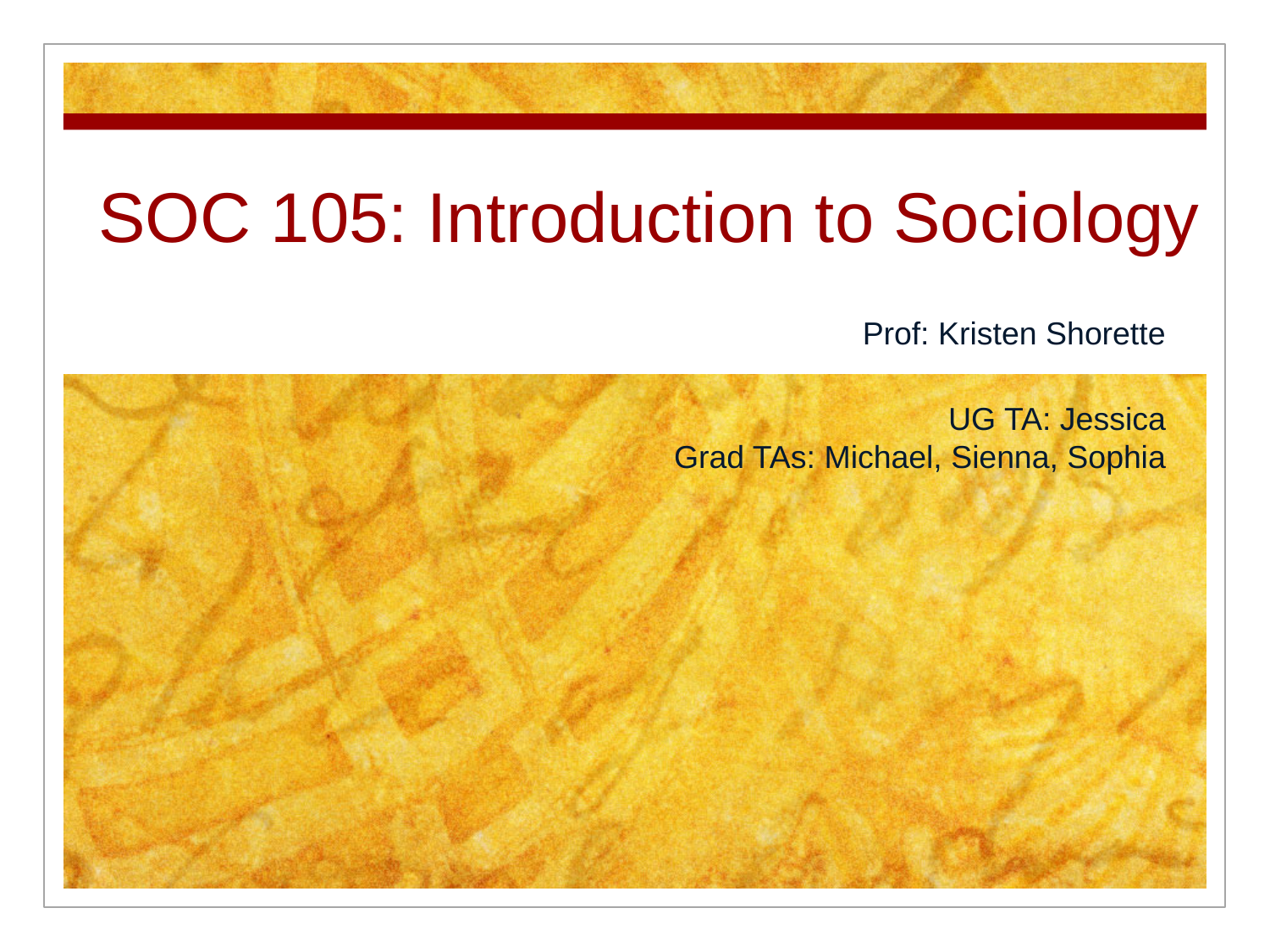

# SOC 105: Introduction to Sociology
Prof: Kristen Shorette
UG TA: Jessica
Grad TAs: Michael, Sienna, Sophia